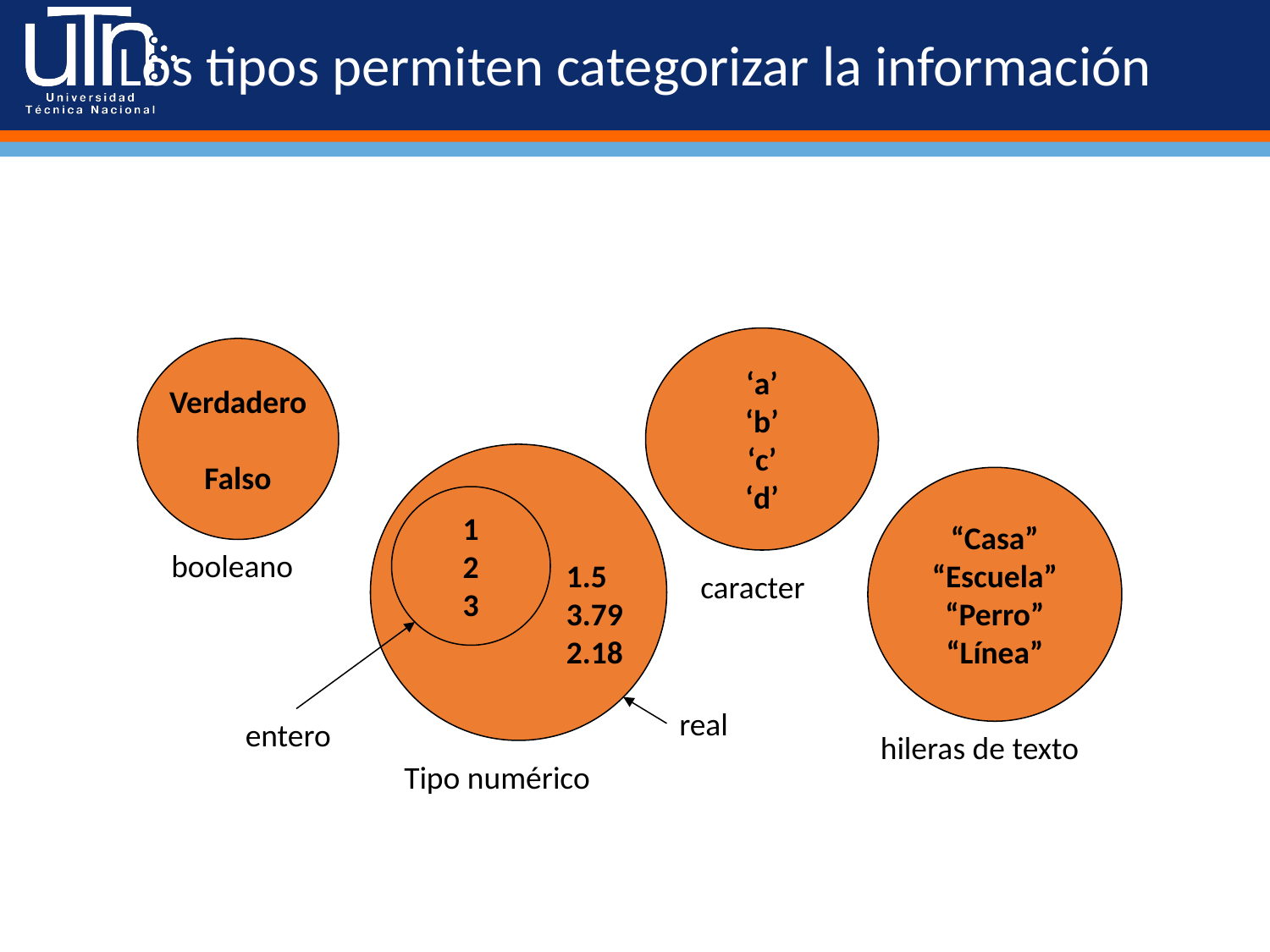

# Los tipos permiten categorizar la información

‘a’
‘b’
‘c’
‘d’
caracter
Verdadero

Falso
booleano

1
2
3
1.5
3.79
2.18
real
entero
Tipo numérico
“Casa”
“Escuela”
“Perro”
“Línea”
hileras de texto